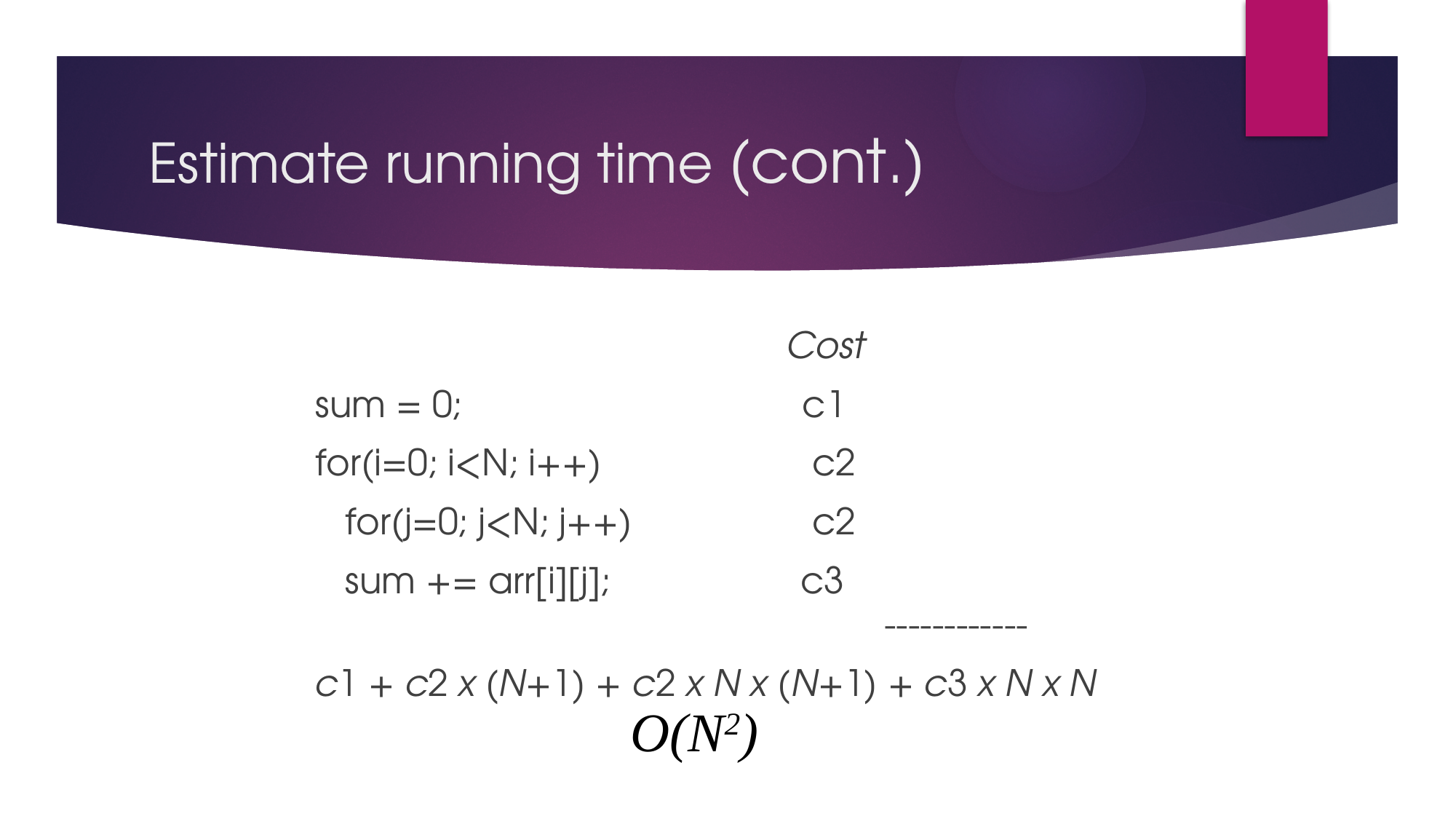

# Estimate running time (cont.)
	                                               Cost
 	sum = 0;                                  c1
	for(i=0; i<N; i++)                     c2
 	   for(j=0; j<N; j++)                  c2
    	   sum += arr[i][j];                   c3		                                          	                                   ------------
    c1 + c2 x (N+1) + c2 x N x (N+1) + c3 x N x N
O(N2)